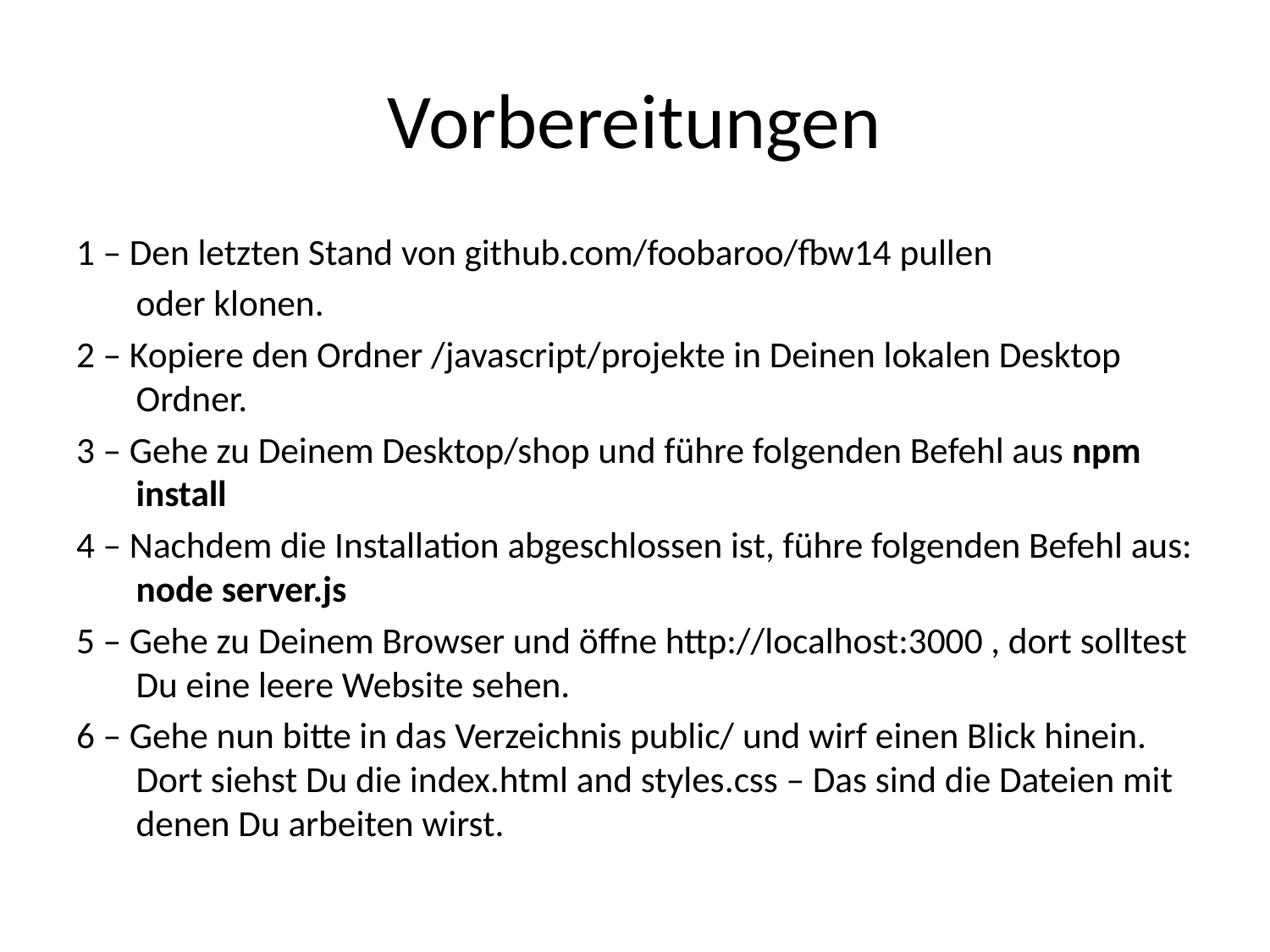

# Vorbereitungen
1 – Den letzten Stand von github.com/foobaroo/fbw14 pullen
	oder klonen.
2 – Kopiere den Ordner /javascript/projekte in Deinen lokalen Desktop Ordner.
3 – Gehe zu Deinem Desktop/shop und führe folgenden Befehl aus npm install
4 – Nachdem die Installation abgeschlossen ist, führe folgenden Befehl aus: node server.js
5 – Gehe zu Deinem Browser und öffne http://localhost:3000 , dort solltest Du eine leere Website sehen.
6 – Gehe nun bitte in das Verzeichnis public/ und wirf einen Blick hinein. Dort siehst Du die index.html and styles.css – Das sind die Dateien mit denen Du arbeiten wirst.